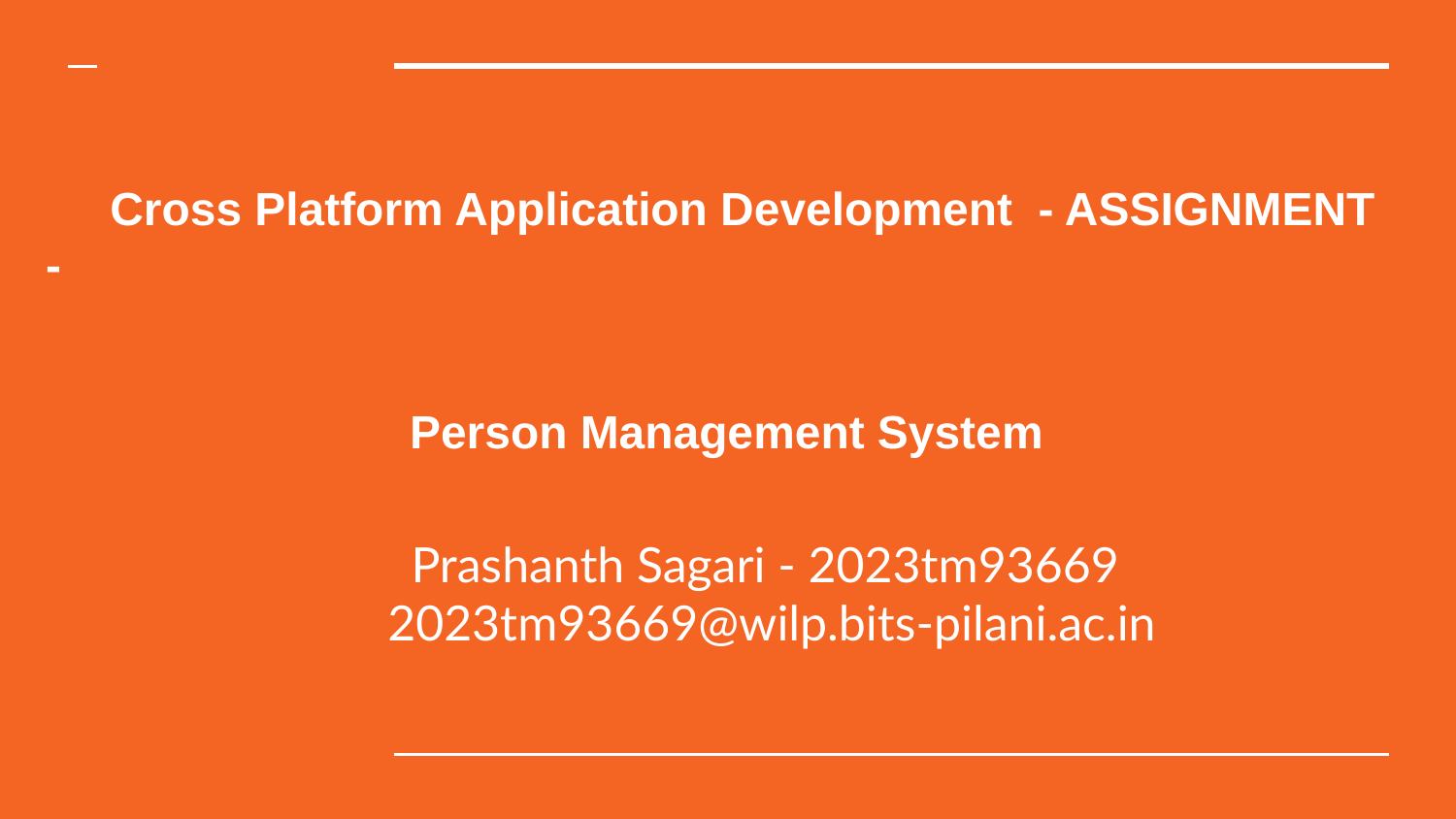

# Cross Platform Application Development  - ASSIGNMENT -

Person Management System

          Prashanth Sagari - 2023tm93669
              2023tm93669@wilp.bits-pilani.ac.in